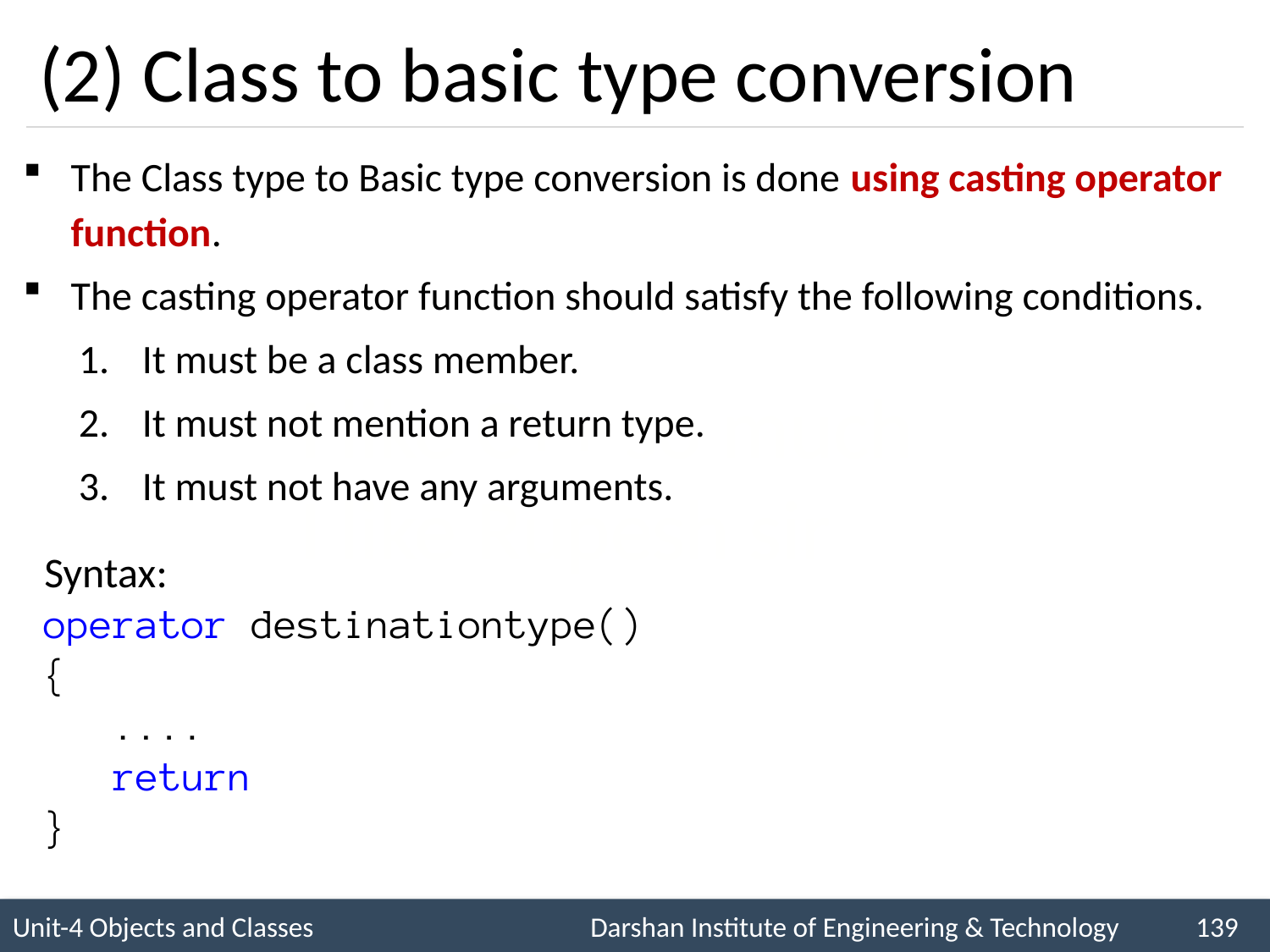

# (2) Class to basic type conversion
The Class type to Basic type conversion is done using casting operator function.
The casting operator function should satisfy the following conditions.
It must be a class member.
It must not mention a return type.
It must not have any arguments.

Syntax:
operator destinationtype()
{
   ....
   return
}